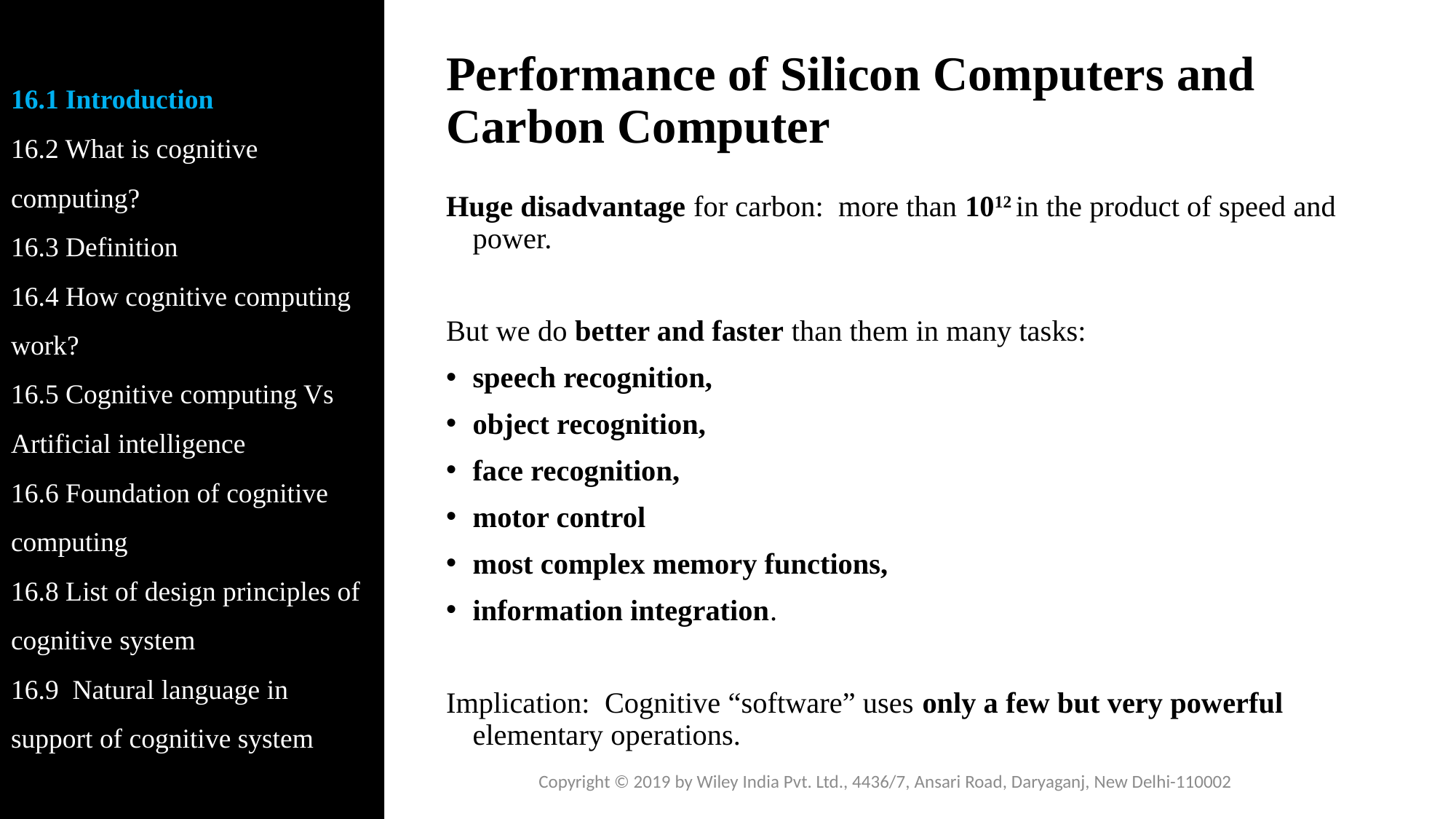

16.1 Introduction
16.2 What is cognitive computing?
16.3 Definition
16.4 How cognitive computing work?
16.5 Cognitive computing Vs Artificial intelligence
16.6 Foundation of cognitive computing
16.8 List of design principles of cognitive system
16.9  Natural language in support of cognitive system
# Performance of Silicon Computers and Carbon Computer
Huge disadvantage for carbon:  more than 1012 in the product of speed and power.

But we do better and faster than them in many tasks:
speech recognition,
object recognition,
face recognition,
motor control
most complex memory functions,
information integration.

Implication:  Cognitive “software” uses only a few but very powerful elementary operations.
Copyright © 2019 by Wiley India Pvt. Ltd., 4436/7, Ansari Road, Daryaganj, New Delhi-110002